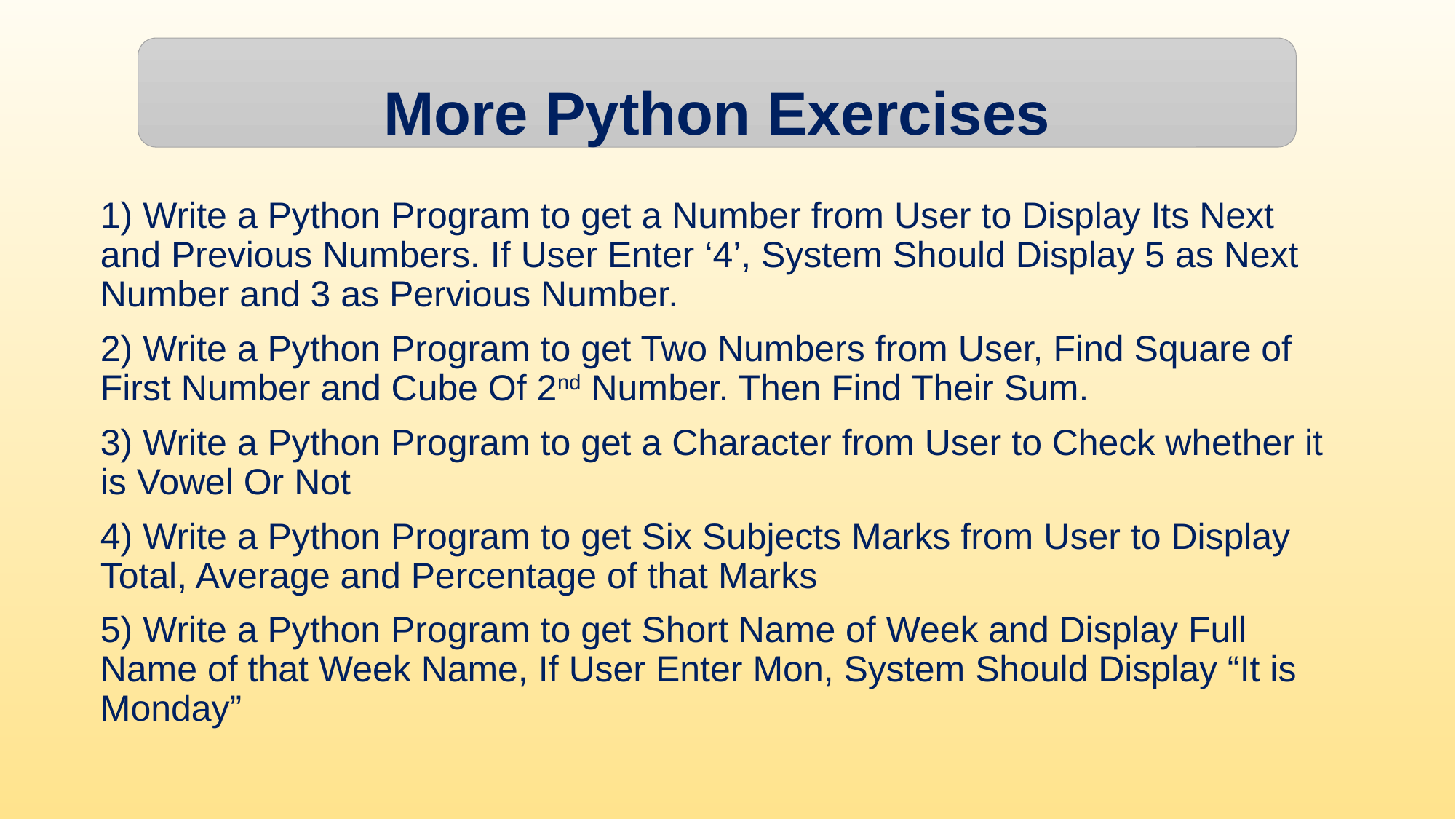

More Python Exercises
1) Write a Python Program to get a Number from User to Display Its Next and Previous Numbers. If User Enter ‘4’, System Should Display 5 as Next Number and 3 as Pervious Number.
2) Write a Python Program to get Two Numbers from User, Find Square of First Number and Cube Of 2nd Number. Then Find Their Sum.
3) Write a Python Program to get a Character from User to Check whether it is Vowel Or Not
4) Write a Python Program to get Six Subjects Marks from User to Display Total, Average and Percentage of that Marks
5) Write a Python Program to get Short Name of Week and Display Full Name of that Week Name, If User Enter Mon, System Should Display “It is Monday”